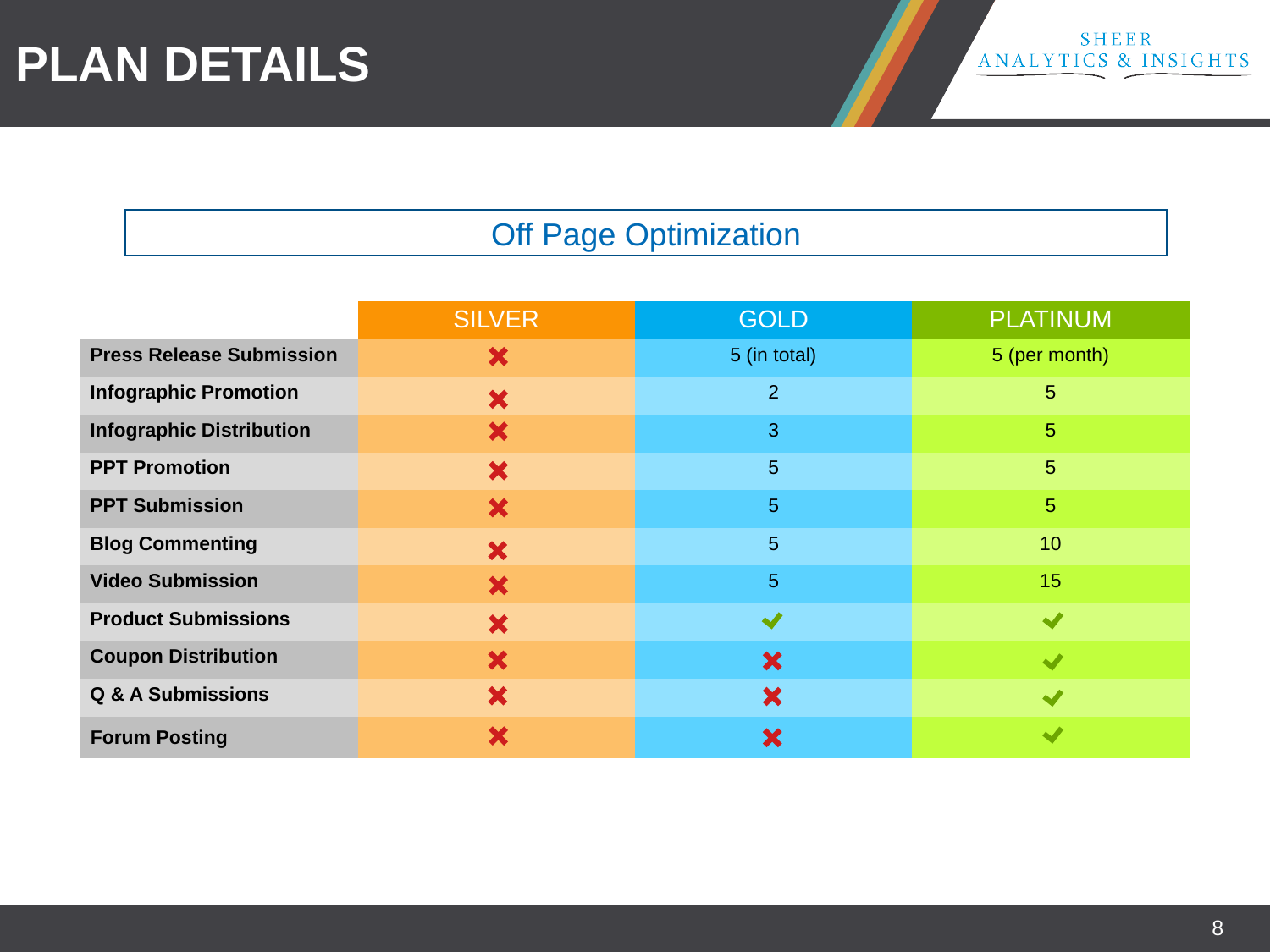

PLAN DETAILS
Off Page Optimization

|  | SILVER | GOLD | PLATINUM |
| --- | --- | --- | --- |
| Press Release Submission |  | 5 (in total) | 5 (per month) |
| Infographic Promotion |  | 2 | 5 |
| Infographic Distribution |  | 3 | 5 |
| PPT Promotion |  | 5 | 5 |
| PPT Submission |  | 5 | 5 |
| Blog Commenting |  | 5 | 10 |
| Video Submission |  | 5 | 15 |
| Product Submissions |  |  |  |
| Coupon Distribution |  |  |  |
| Q & A Submissions |  |  |  |
| Forum Posting |  |  |  |